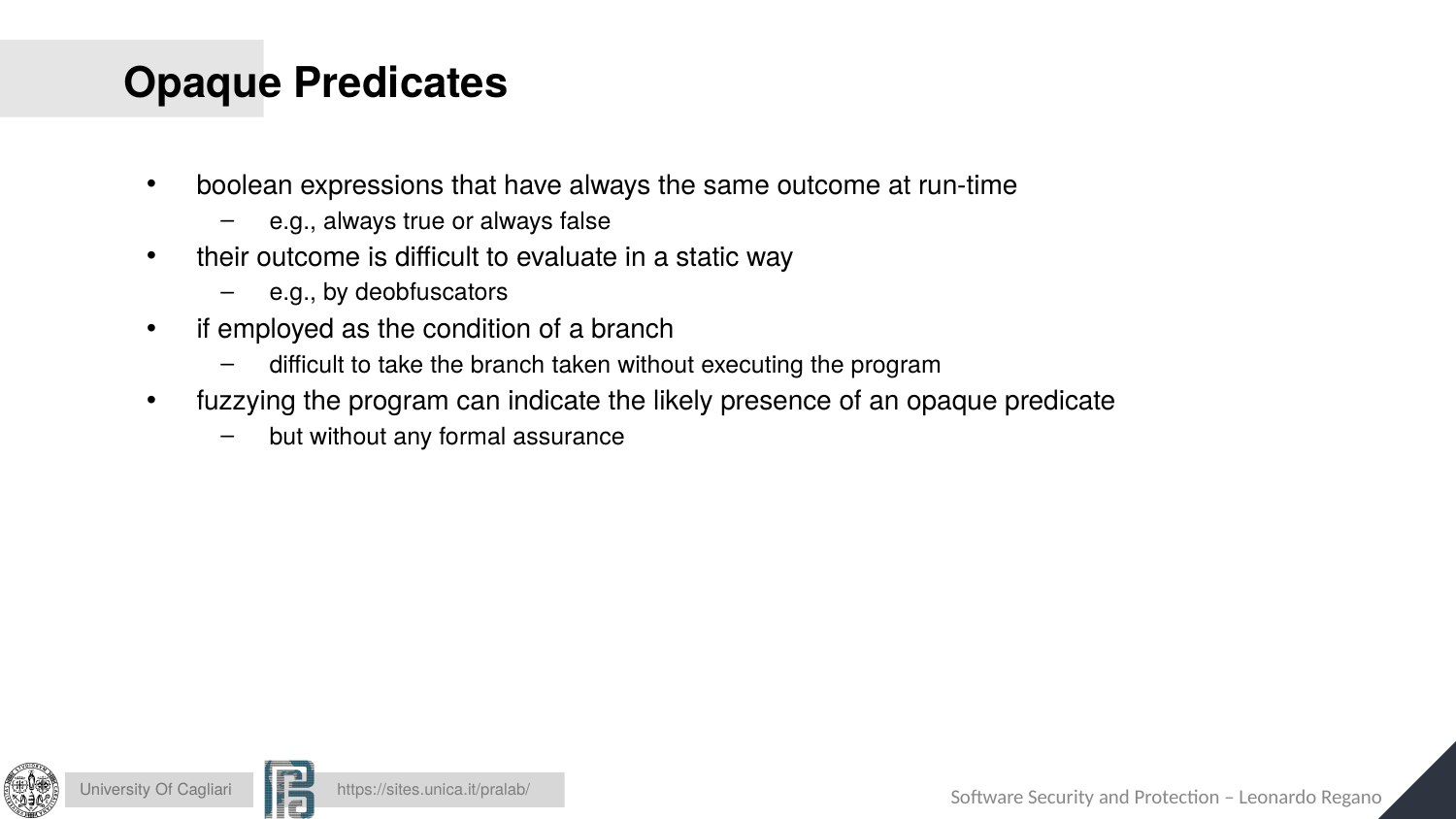

# Opaque Predicates
boolean expressions that have always the same outcome at run-time
e.g., always true or always false
their outcome is difficult to evaluate in a static way
e.g., by deobfuscators
if employed as the condition of a branch
difficult to take the branch taken without executing the program
fuzzying the program can indicate the likely presence of an opaque predicate
but without any formal assurance